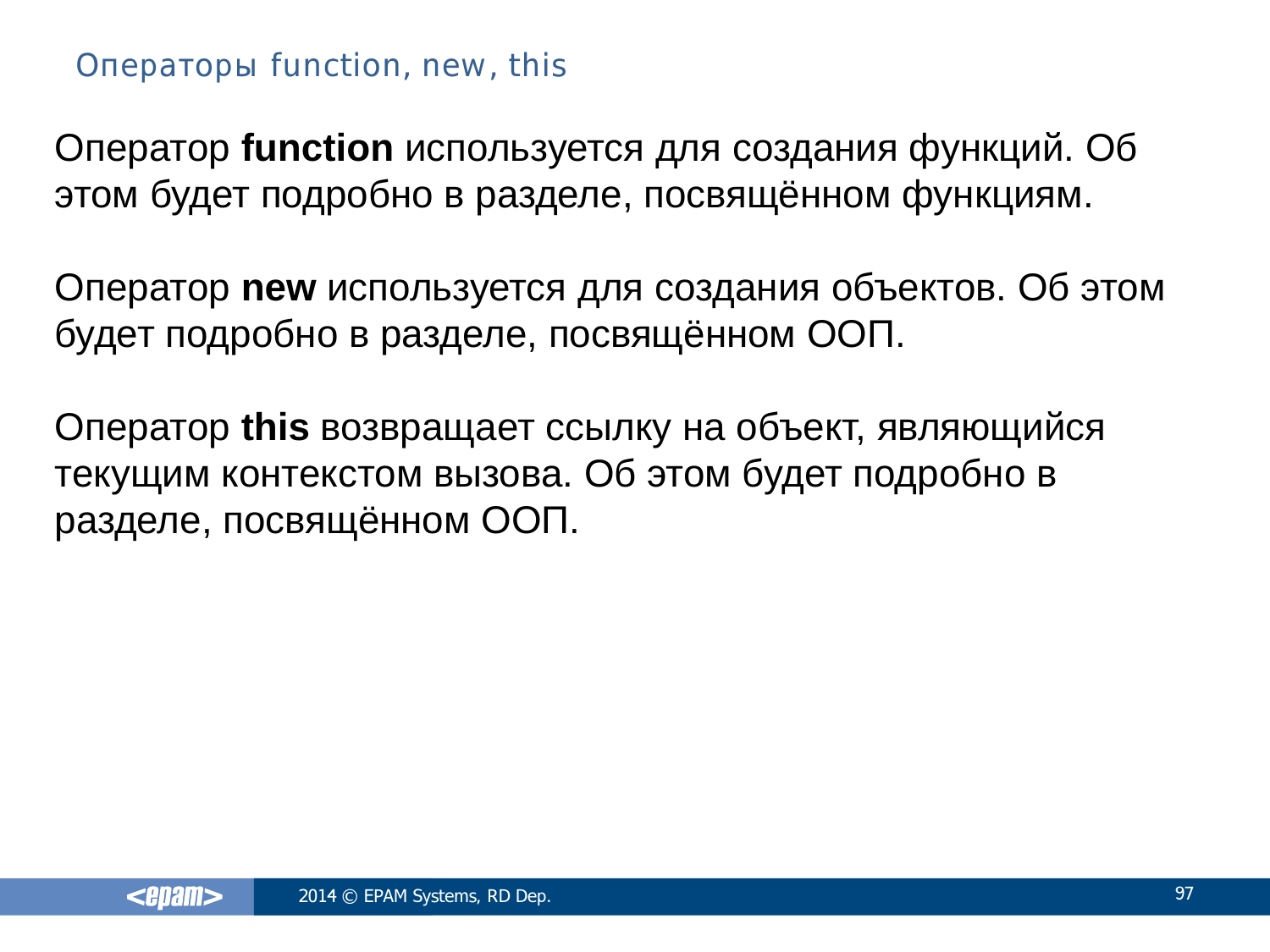

# Операторы function, new, this
Оператор function используется для создания функций. Об этом будет подробно в разделе, посвящённом функциям.

Оператор new используется для создания объектов. Об этом будет подробно в разделе, посвящённом ООП.

Оператор this возвращает ссылку на объект, являющийся текущим контекстом вызова. Об этом будет подробно в разделе, посвящённом ООП.
97
2014 © EPAM Systems, RD Dep.